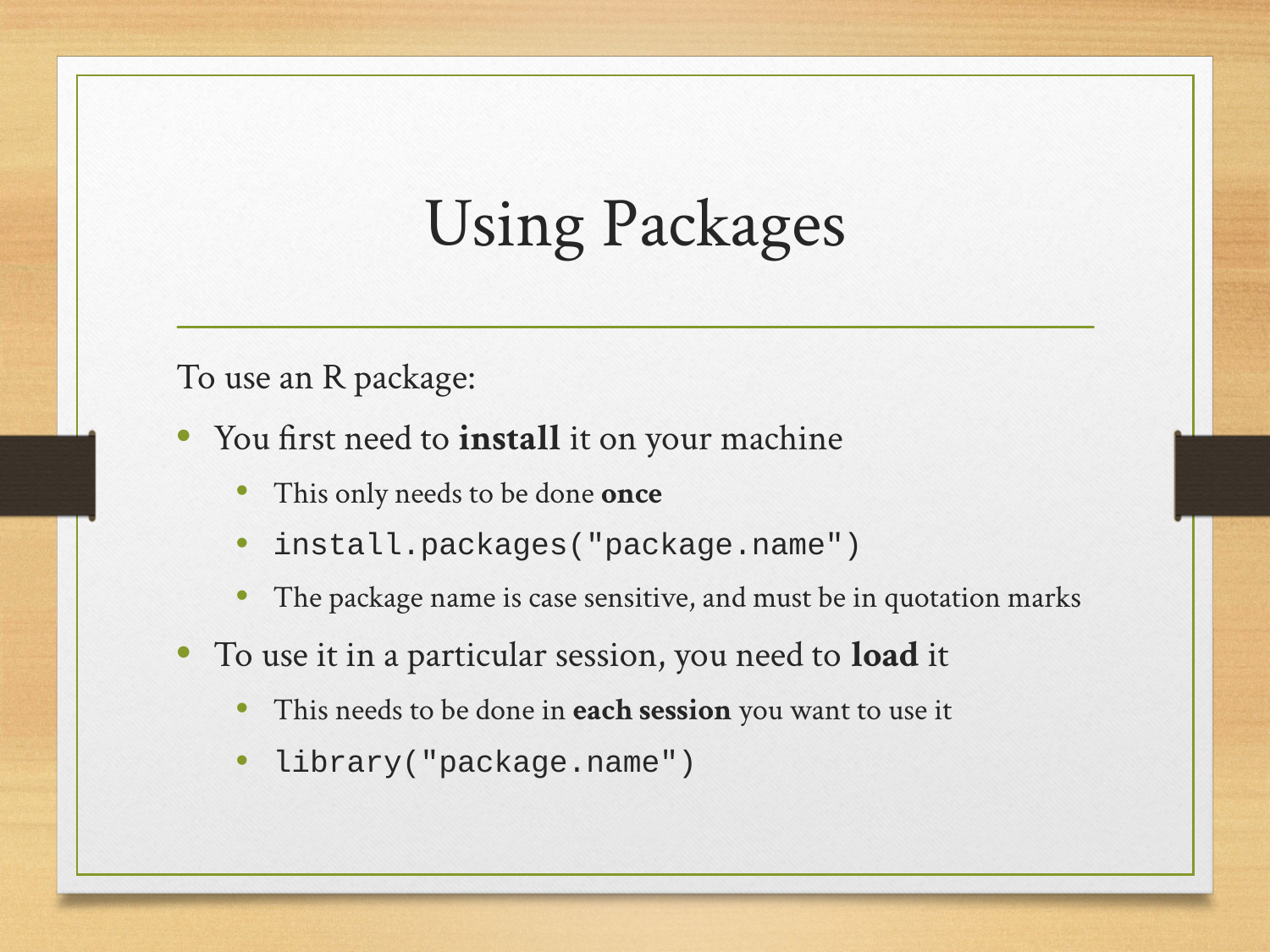

# Using Packages
To use an R package:
You first need to install it on your machine
This only needs to be done once
install.packages("package.name")
The package name is case sensitive, and must be in quotation marks
To use it in a particular session, you need to load it
This needs to be done in each session you want to use it
library("package.name")